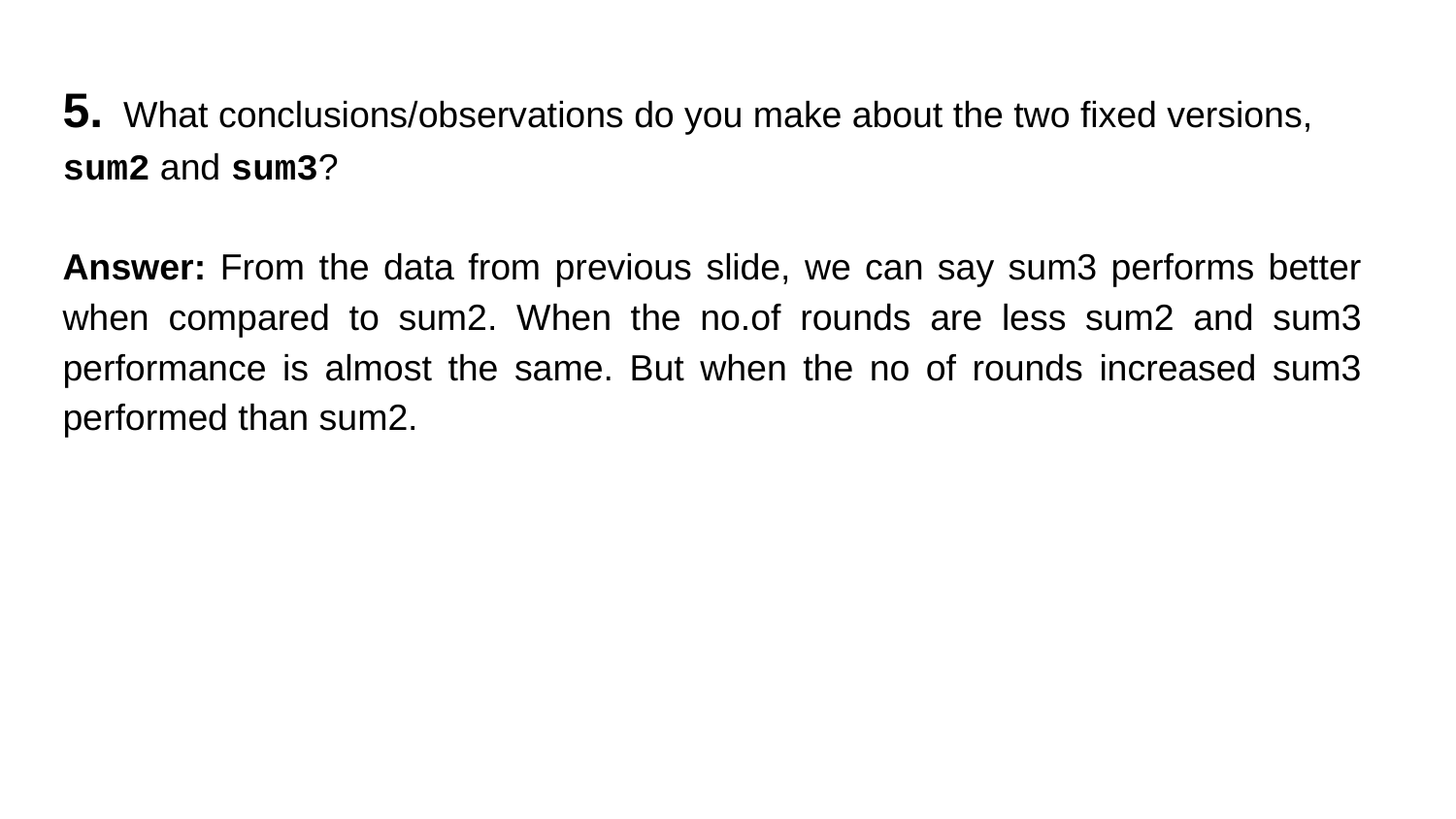

5.  What conclusions/observations do you make about the two fixed versions, sum2 and sum3?

Answer: From the data from previous slide, we can say sum3 performs better when compared to sum2. When the no.of rounds are less sum2 and sum3 performance is almost the same. But when the no of rounds increased sum3 performed than sum2.